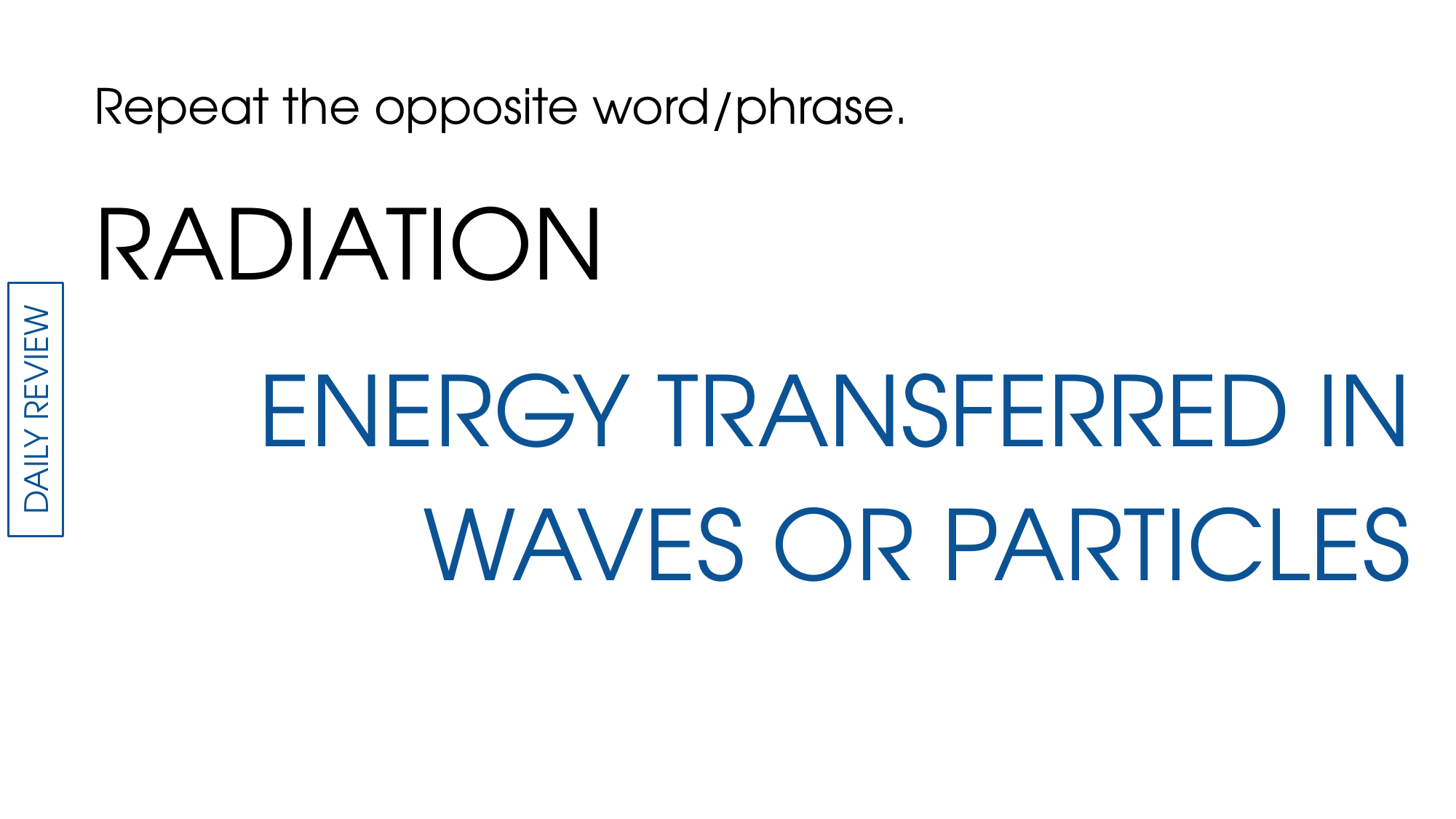

Repeat the opposite word/phrase.
RADIATION
ENERGY TRANSFERRED IN WAVES OR PARTICLES